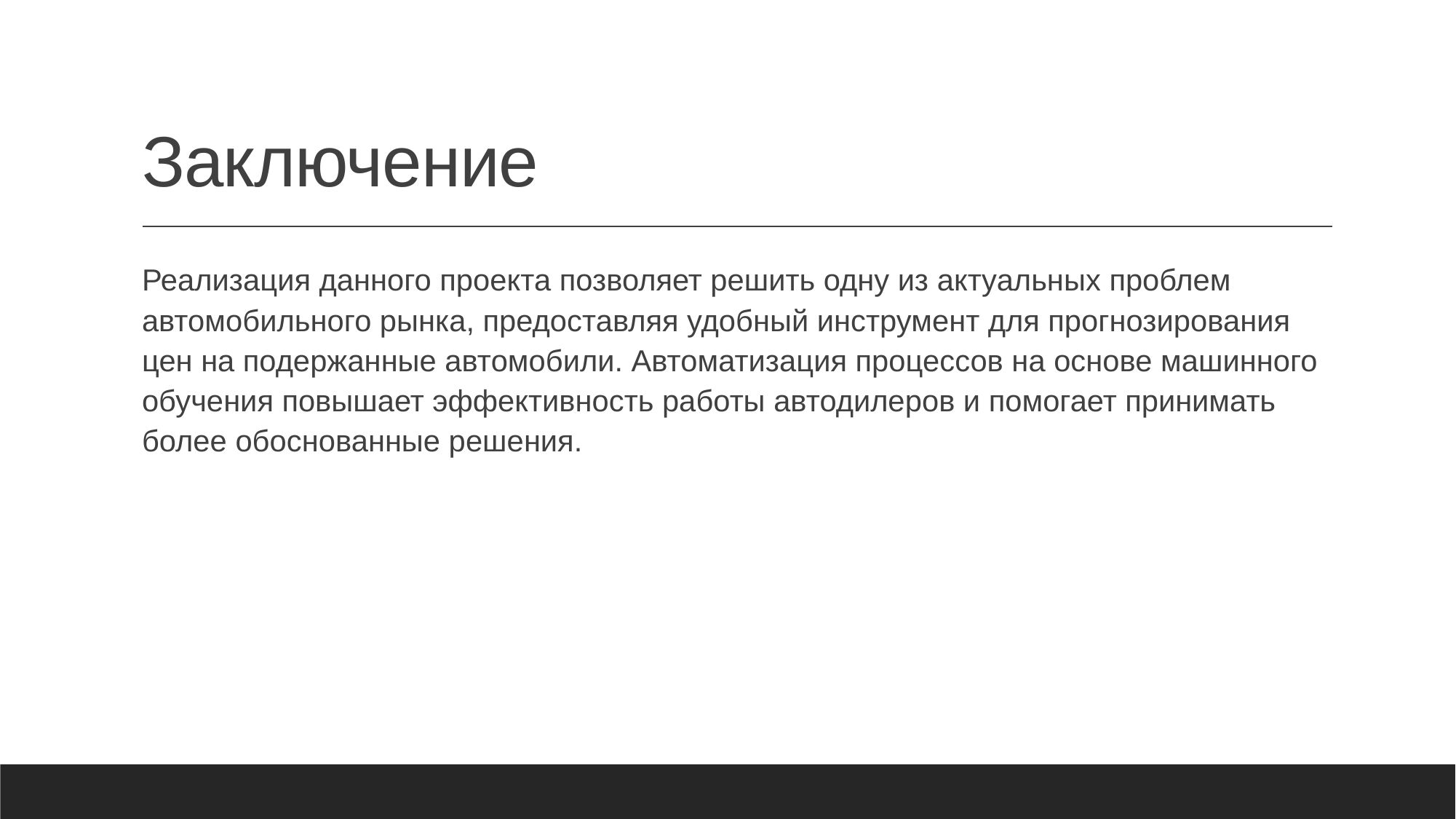

# Заключение
Реализация данного проекта позволяет решить одну из актуальных проблем автомобильного рынка, предоставляя удобный инструмент для прогнозирования цен на подержанные автомобили. Автоматизация процессов на основе машинного обучения повышает эффективность работы автодилеров и помогает принимать более обоснованные решения.